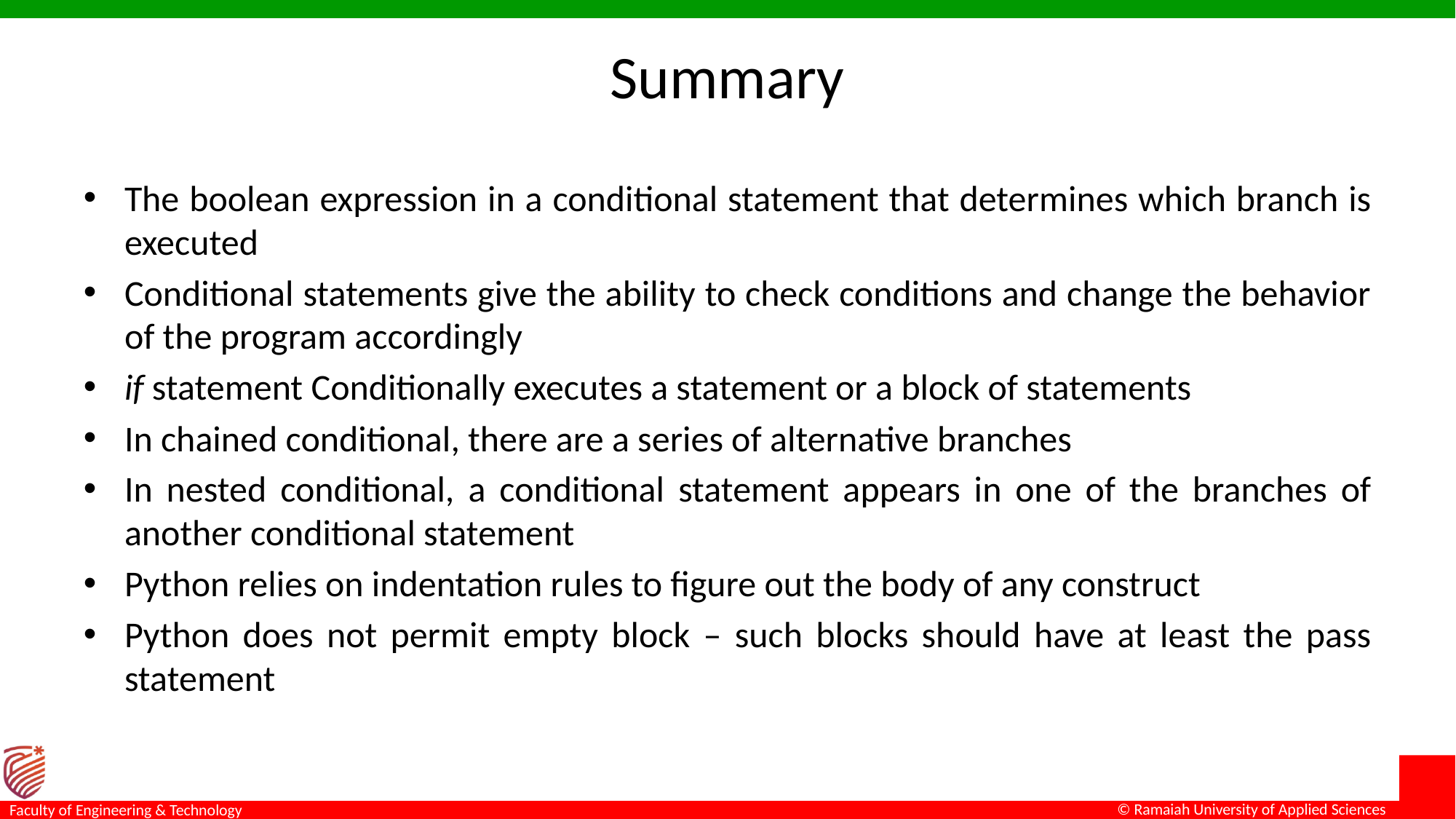

# Summary
The boolean expression in a conditional statement that determines which branch is executed
Conditional statements give the ability to check conditions and change the behavior of the program accordingly
if statement Conditionally executes a statement or a block of statements
In chained conditional, there are a series of alternative branches
In nested conditional, a conditional statement appears in one of the branches of another conditional statement
Python relies on indentation rules to figure out the body of any construct
Python does not permit empty block – such blocks should have at least the pass statement